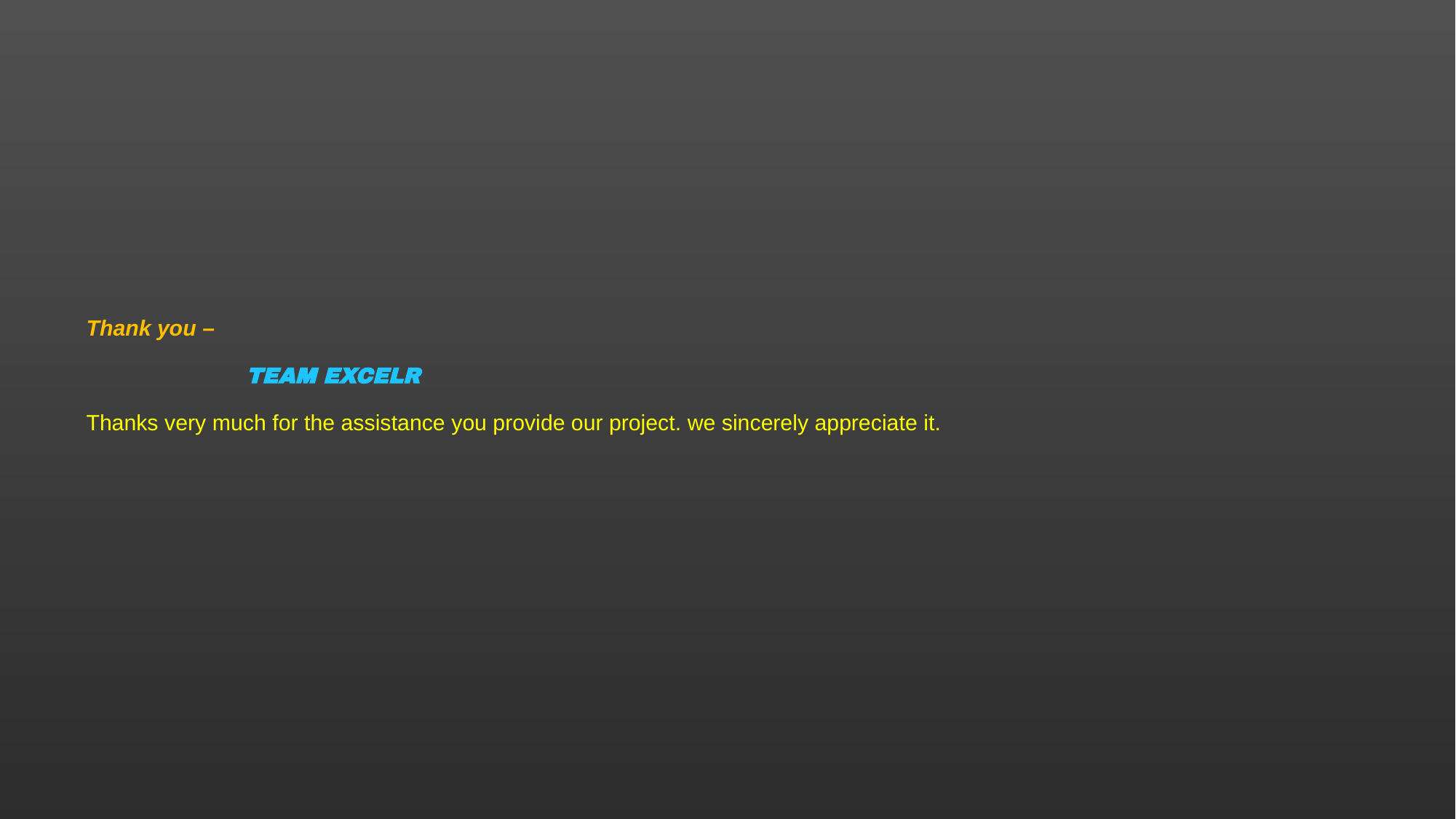

# Thank you – TEAM EXCELR Thanks very much for the assistance you provide our project. we sincerely appreciate it.